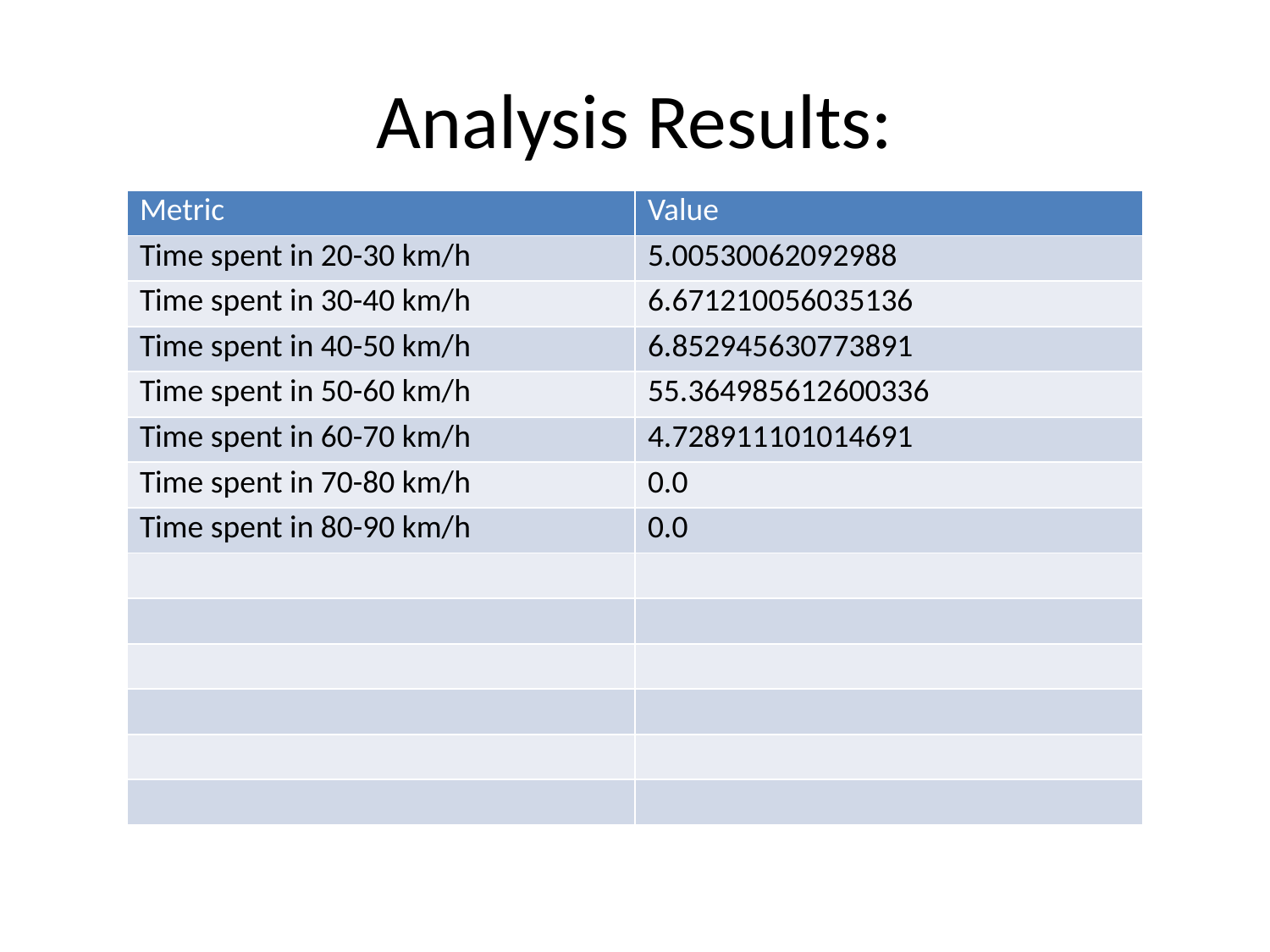

# Analysis Results:
| Metric | Value |
| --- | --- |
| Time spent in 20-30 km/h | 5.00530062092988 |
| Time spent in 30-40 km/h | 6.671210056035136 |
| Time spent in 40-50 km/h | 6.852945630773891 |
| Time spent in 50-60 km/h | 55.364985612600336 |
| Time spent in 60-70 km/h | 4.728911101014691 |
| Time spent in 70-80 km/h | 0.0 |
| Time spent in 80-90 km/h | 0.0 |
|  |  |
|  |  |
|  |  |
|  |  |
|  |  |
|  |  |